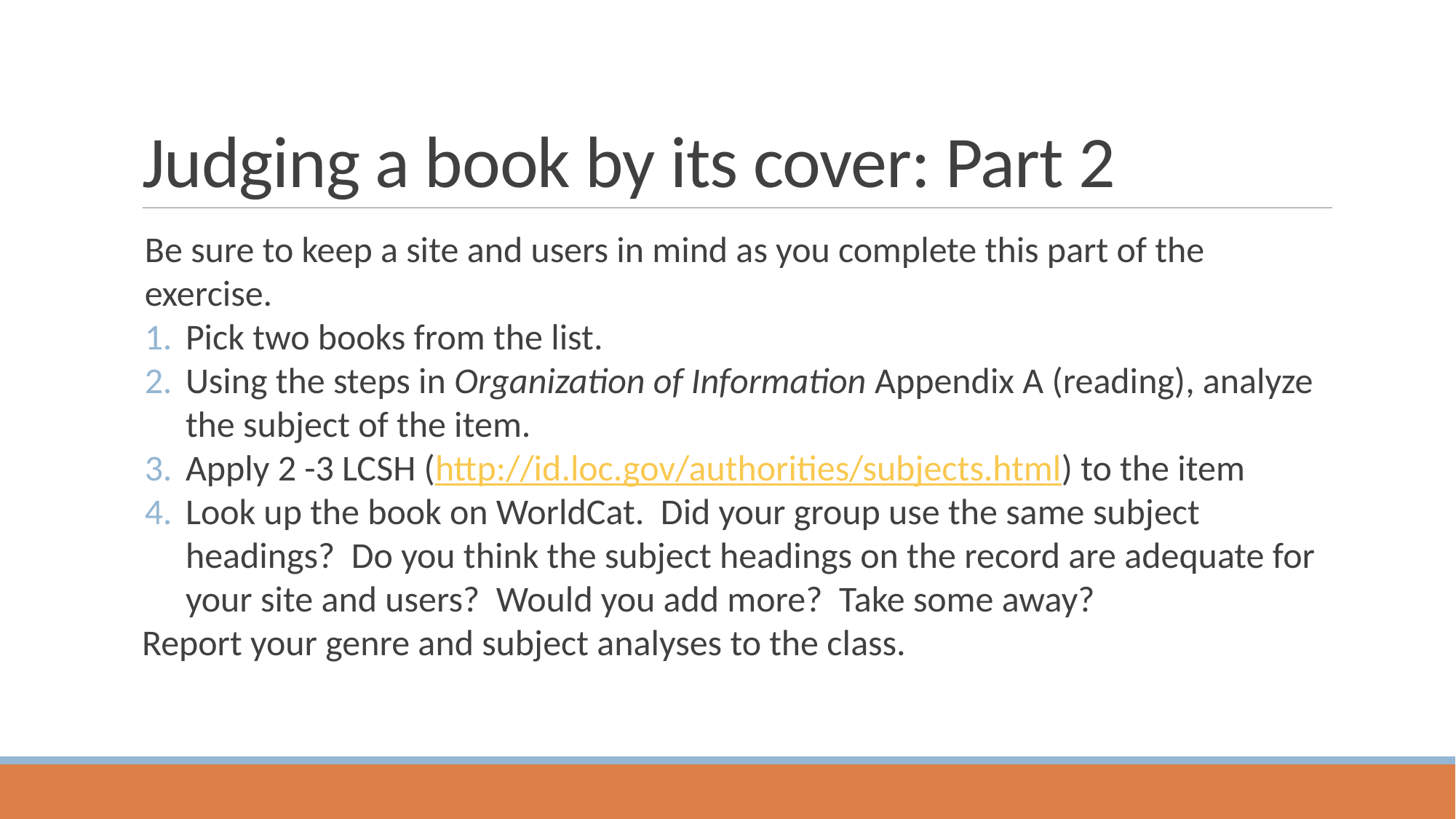

# Judging a book by its cover: Part 2
Be sure to keep a site and users in mind as you complete this part of the exercise.
Pick two books from the list.
Using the steps in Organization of Information Appendix A (reading), analyze the subject of the item.
Apply 2 -3 LCSH (http://id.loc.gov/authorities/subjects.html) to the item
Look up the book on WorldCat.  Did your group use the same subject headings?  Do you think the subject headings on the record are adequate for your site and users?  Would you add more?  Take some away?
Report your genre and subject analyses to the class.